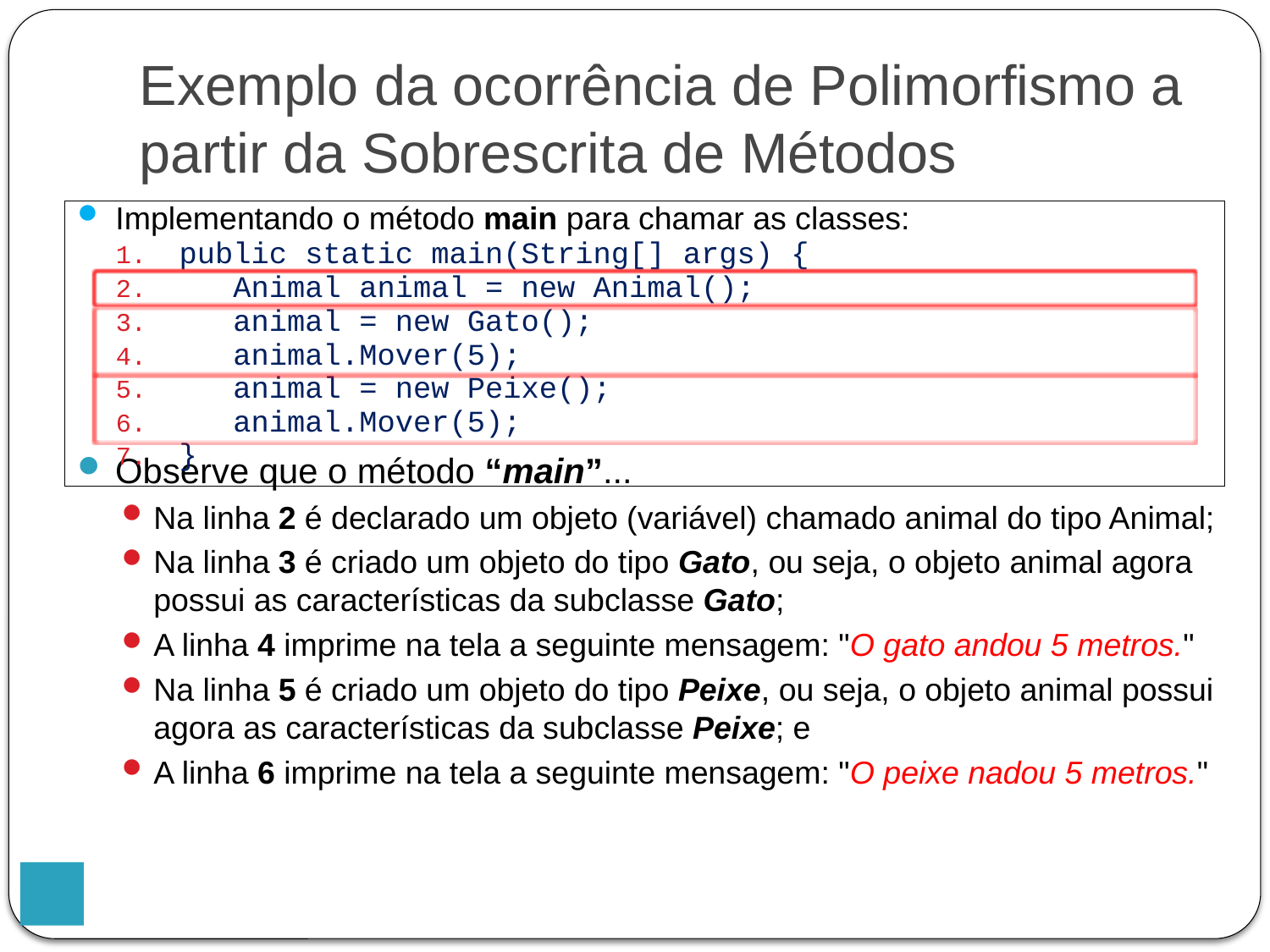

Exemplo da ocorrência de Polimorfismo a partir da Sobrescrita de Métodos

Observe que o método “main”...
Na linha 2 é declarado um objeto (variável) chamado animal do tipo Animal;
Na linha 3 é criado um objeto do tipo Gato, ou seja, o objeto animal agora possui as características da subclasse Gato;
A linha 4 imprime na tela a seguinte mensagem: "O gato andou 5 metros."
Na linha 5 é criado um objeto do tipo Peixe, ou seja, o objeto animal possui agora as características da subclasse Peixe; e
A linha 6 imprime na tela a seguinte mensagem: "O peixe nadou 5 metros."
Implementando o método main para chamar as classes:
public static main(String[] args) {
   Animal animal = new Animal();
   animal = new Gato();
   animal.Mover(5);
   animal = new Peixe();
   animal.Mover(5);
}